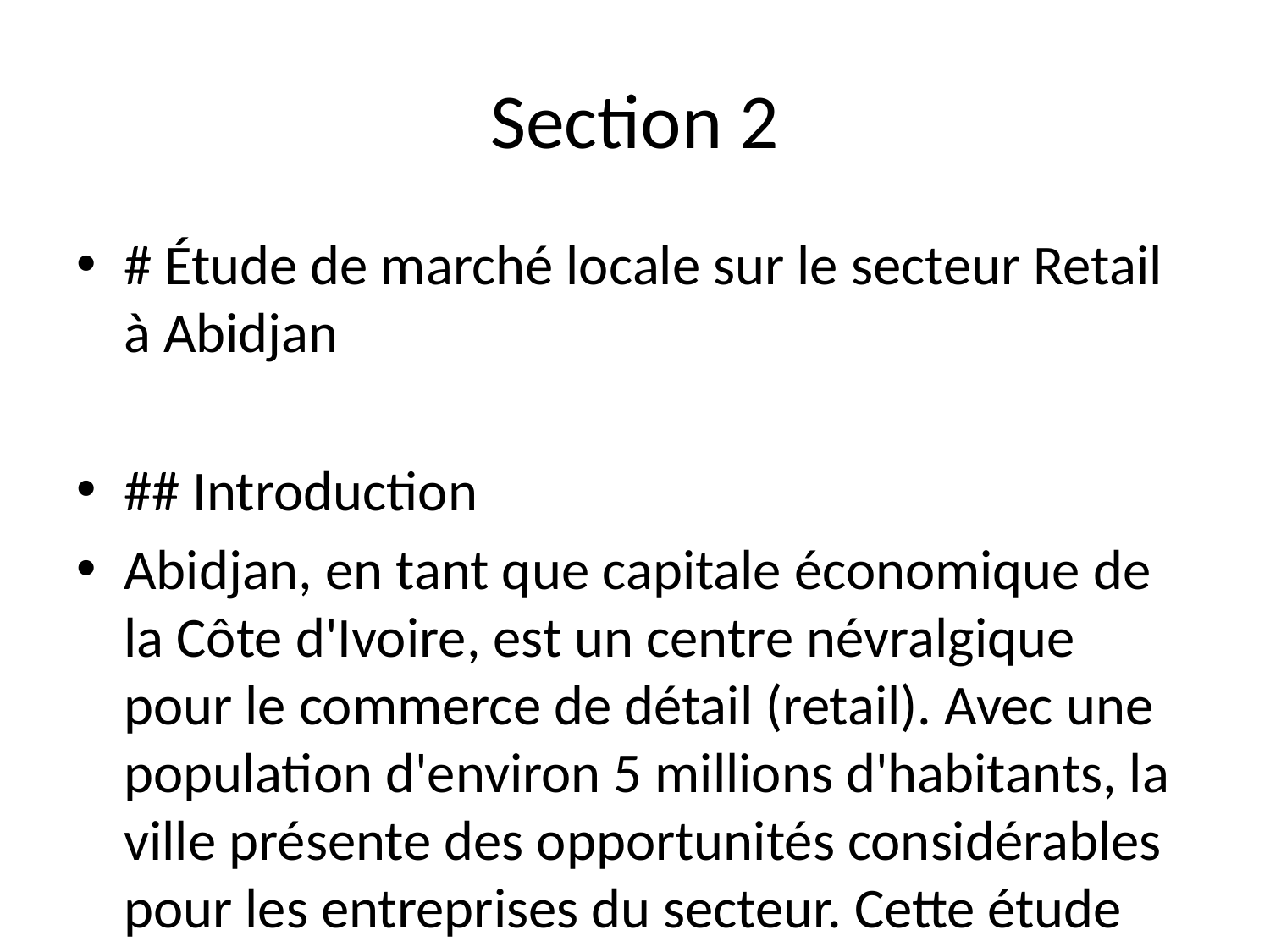

# Section 2
# Étude de marché locale sur le secteur Retail à Abidjan

## Introduction
Abidjan, en tant que capitale économique de la Côte d'Ivoire, est un centre névralgique pour le commerce de détail (retail). Avec une population d'environ 5 millions d'habitants, la ville présente des opportunités considérables pour les entreprises du secteur. Cette étude vise à analyser le marché du retail à Abidjan en se basant sur des données chiffrées, les tendances locales, le niveau de concurrence et les besoins non satisfaits.

## 1. Données chiffrées

### 1.1 Population et démographie
- Population d'Abidjan : environ 5 millions d'habitants.
- Taux de croissance démographique : environ 3% par an.
- Répartition de la population : une majorité de jeunes, avec près de 60% de la population ayant moins de 25 ans.

### 1.2 Économie
- PIB de la Côte d'Ivoire : environ 70 milliards USD (2022).
- Croissance du PIB : environ 6% en 2022, une des plus élevées de la région.
- Taux de pénétration des grandes surfaces :